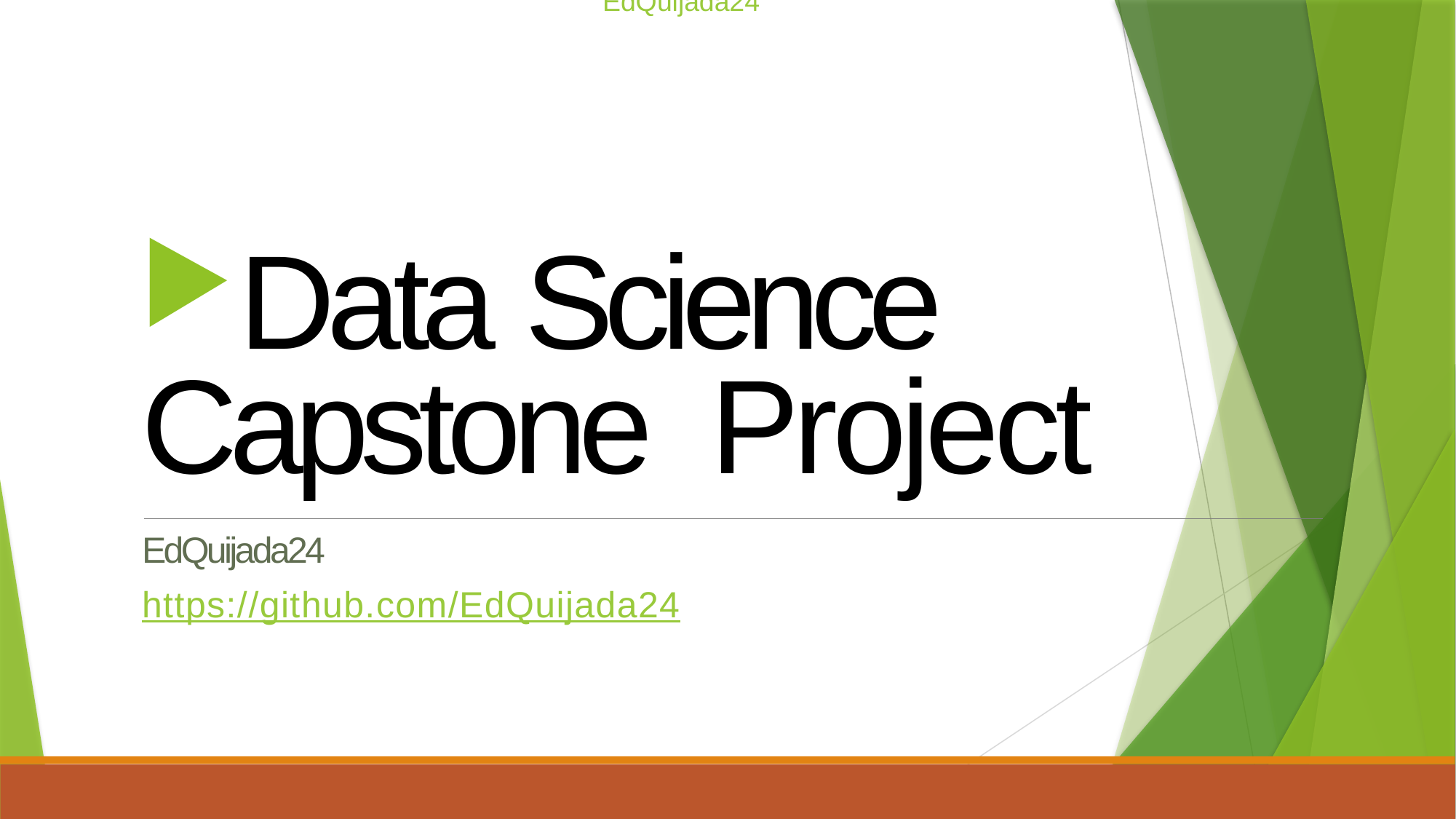

EdQuijada24

Data Science Capstone  Project
EdQuijada24
https://github.com/EdQuijada24